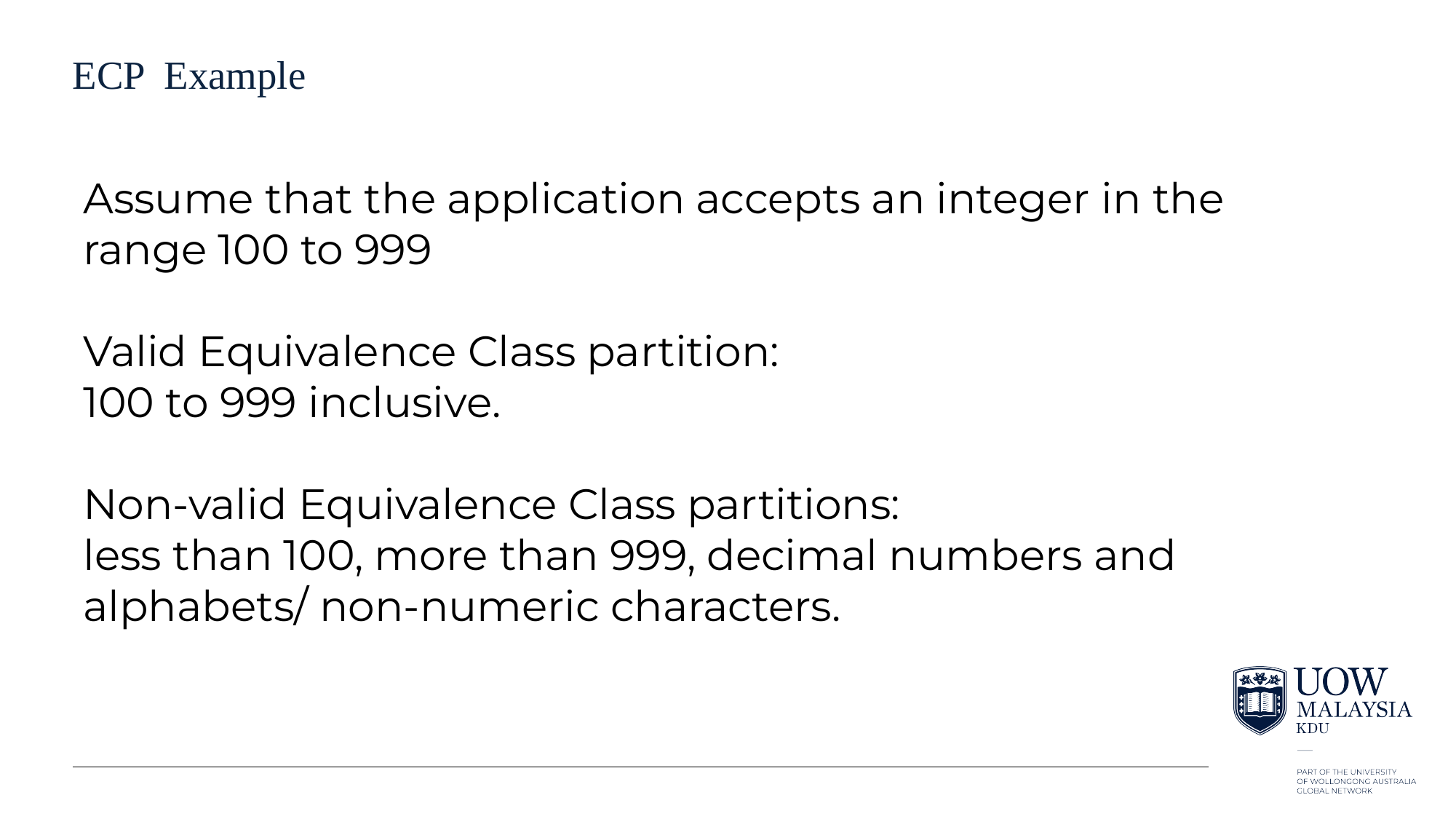

# ECP  Example
Assume that the application accepts an integer in the range 100 to 999

Valid Equivalence Class partition:
100 to 999 inclusive.

Non-valid Equivalence Class partitions:
less than 100, more than 999, decimal numbers and alphabets/ non-numeric characters.